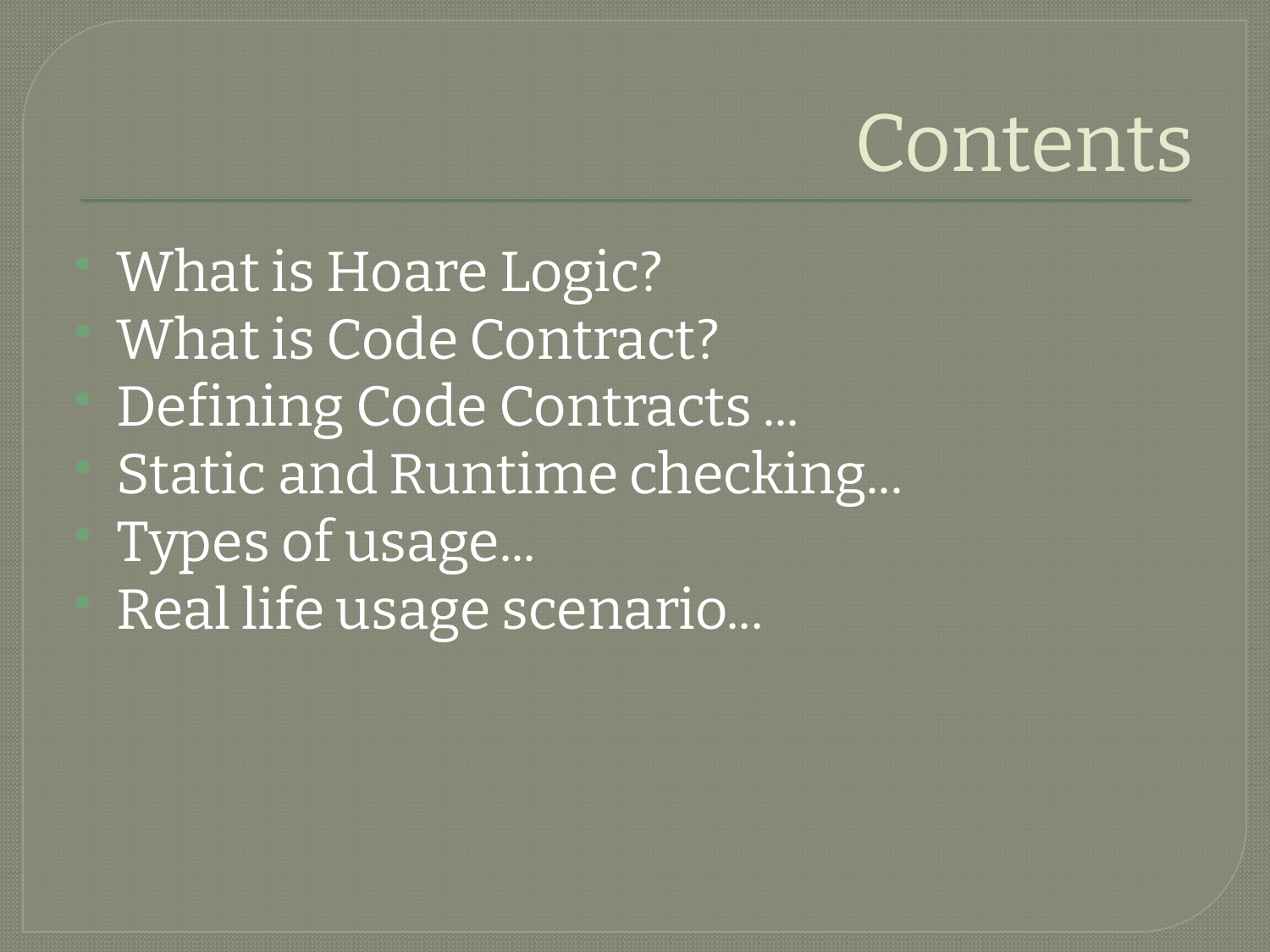

# Contents
What is Hoare Logic?
What is Code Contract?
Defining Code Contracts ...
Static and Runtime checking...
Types of usage...
Real life usage scenario...